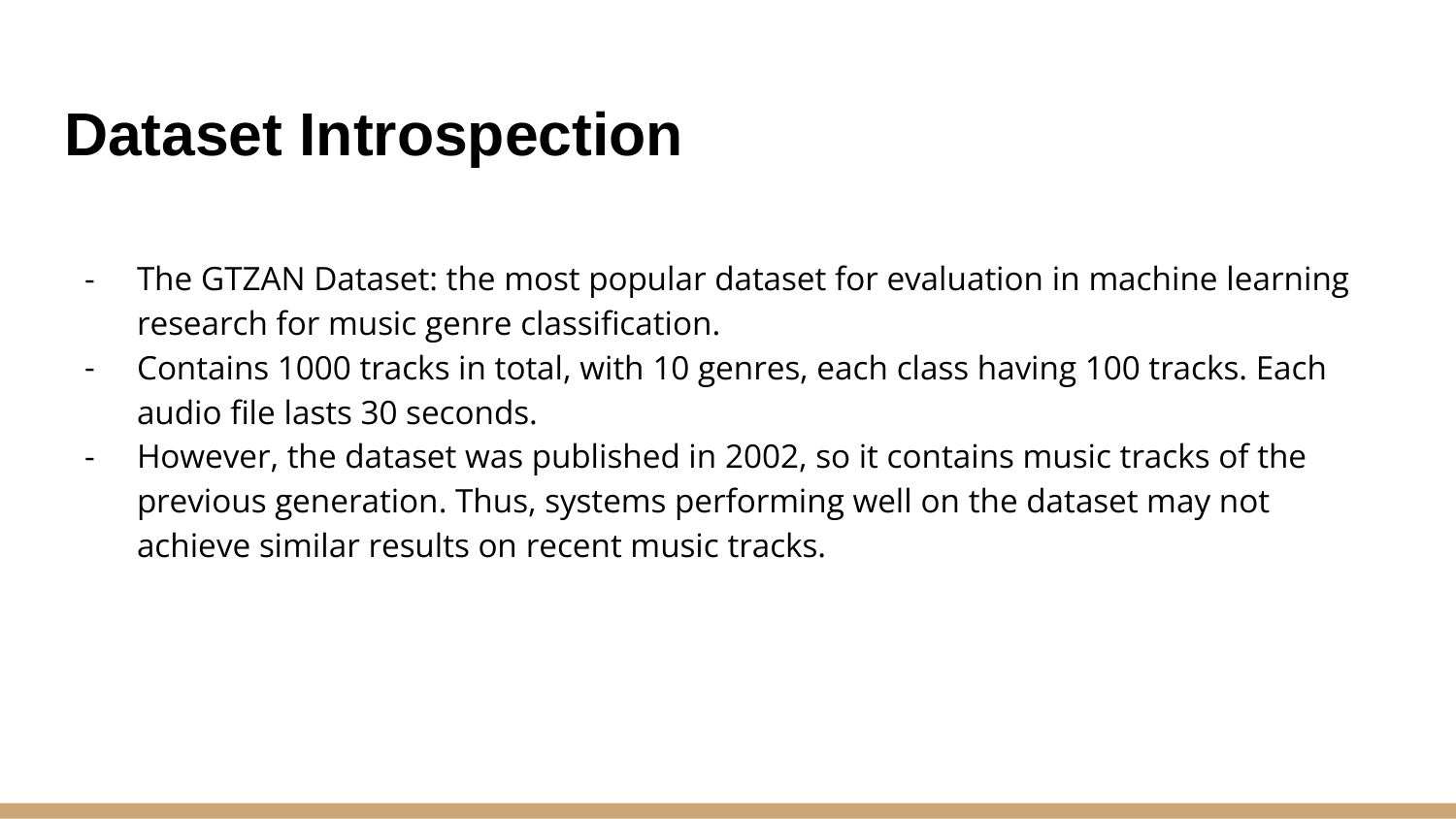

# Dataset Introspection
The GTZAN Dataset: the most popular dataset for evaluation in machine learning research for music genre classification.
Contains 1000 tracks in total, with 10 genres, each class having 100 tracks. Each audio file lasts 30 seconds.
However, the dataset was published in 2002, so it contains music tracks of the previous generation. Thus, systems performing well on the dataset may not achieve similar results on recent music tracks.